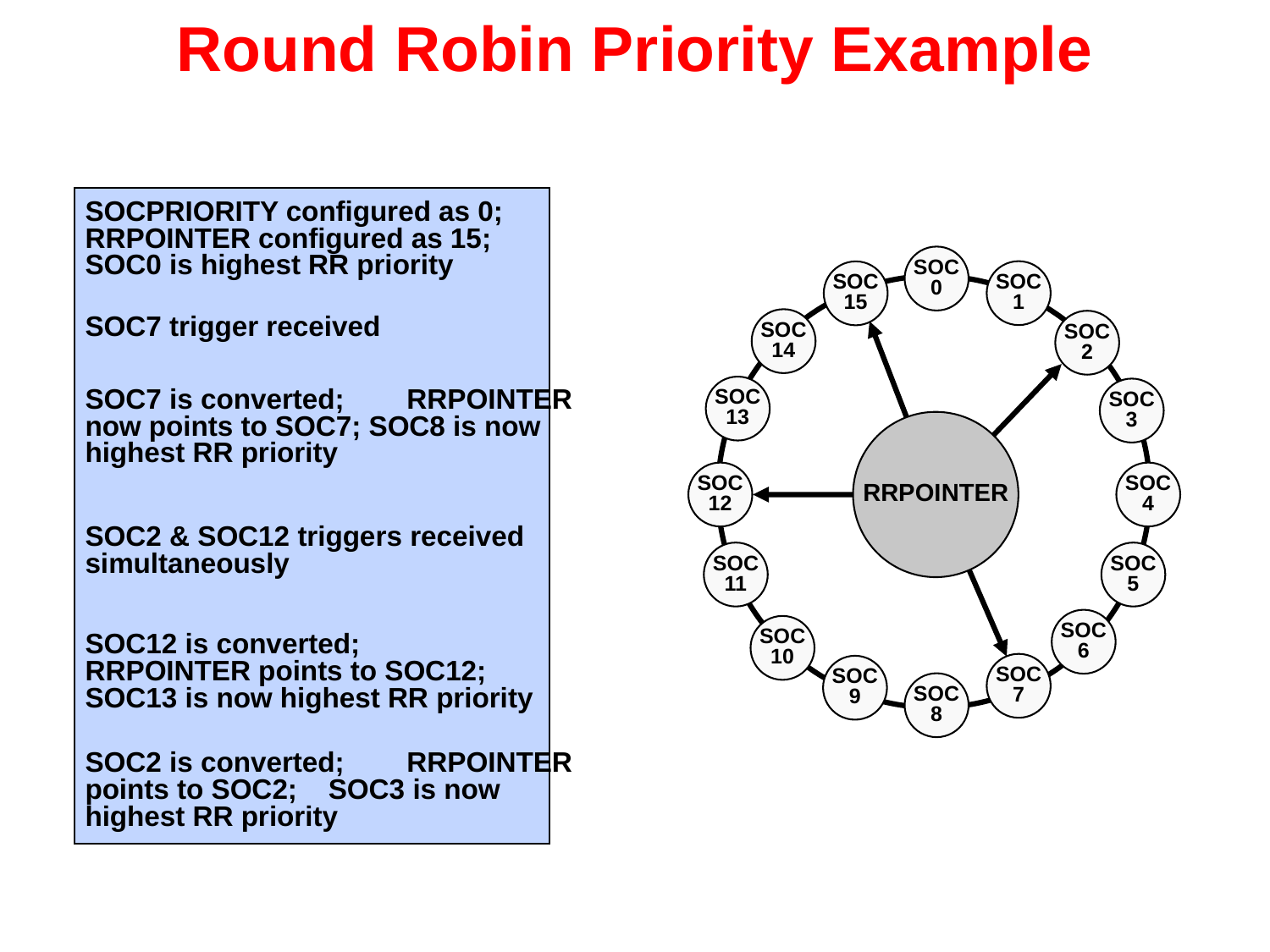

# Round Robin Priority Example

SOCPRIORITY configured as 0; RRPOINTER configured as 15; SOC0 is highest RR priority
SOC
0
SOC
1
SOC
15

SOC7 trigger received
SOC
14
SOC
2

SOC
13
SOC
3
SOC7 is converted;        RRPOINTER now points to SOC7; SOC8 is now highest RR priority
RRPOINTER
SOC
12
SOC
4

SOC2 & SOC12 triggers received simultaneously
SOC
11
SOC
5
SOC
6
SOC
10
SOC12 is converted;          RRPOINTER points to SOC12; SOC13 is now highest RR priority
SOC
7
SOC
9
SOC
8
SOC2 is converted;        RRPOINTER points to SOC2;    SOC3 is now highest RR priority